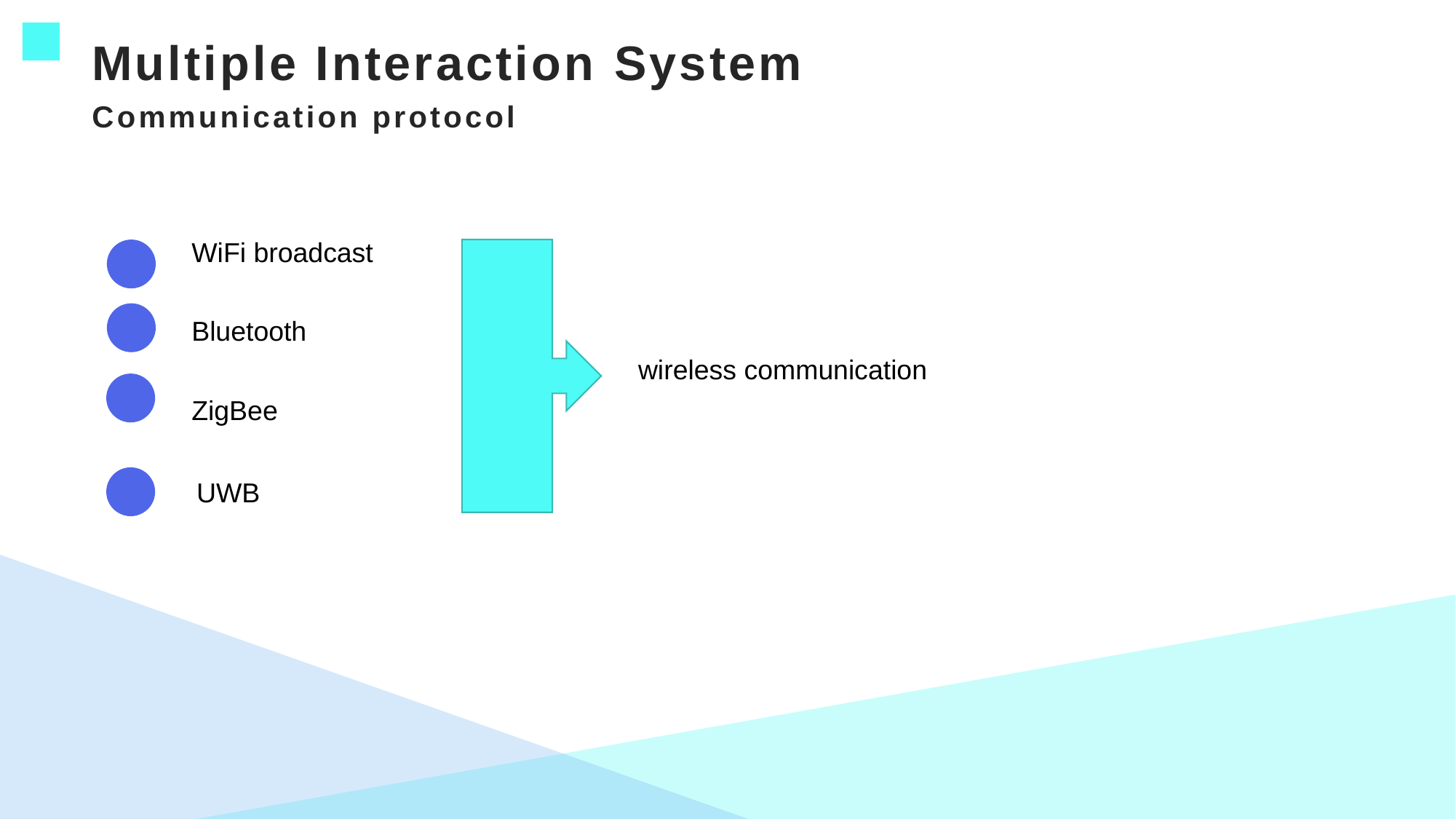

# Multiple Interaction System Communication protocol

WiFi broadcast

Bluetooth
wireless communication

ZigBee

UWB